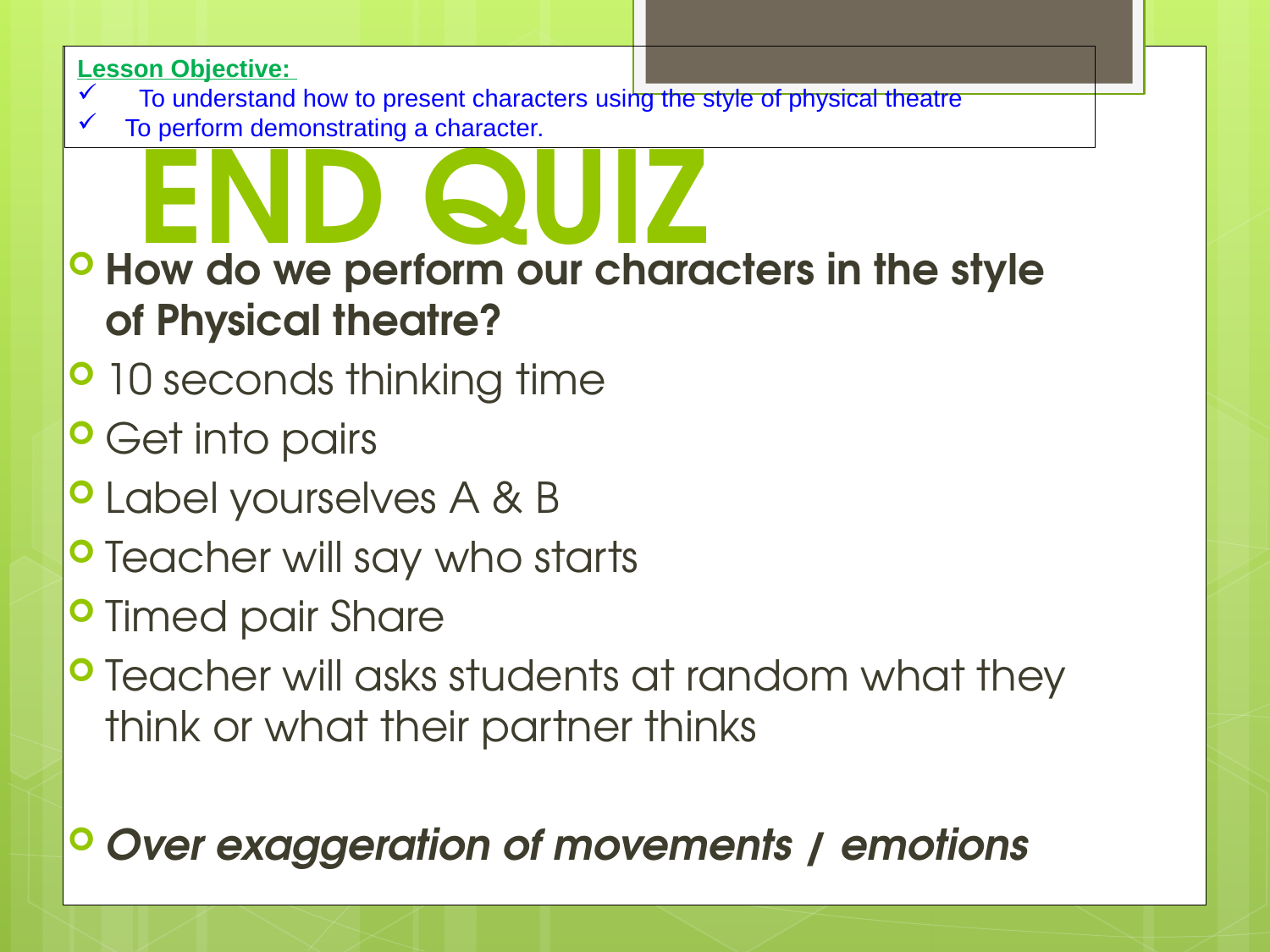

Lesson Objective:
  To understand how to present characters using the style of physical theatre
To perform demonstrating a character.
# END QUIZ
How do we perform our characters in the style of Physical theatre?
10 seconds thinking time
Get into pairs
Label yourselves A & B
Teacher will say who starts
Timed pair Share
Teacher will asks students at random what they think or what their partner thinks

Over exaggeration of movements / emotions